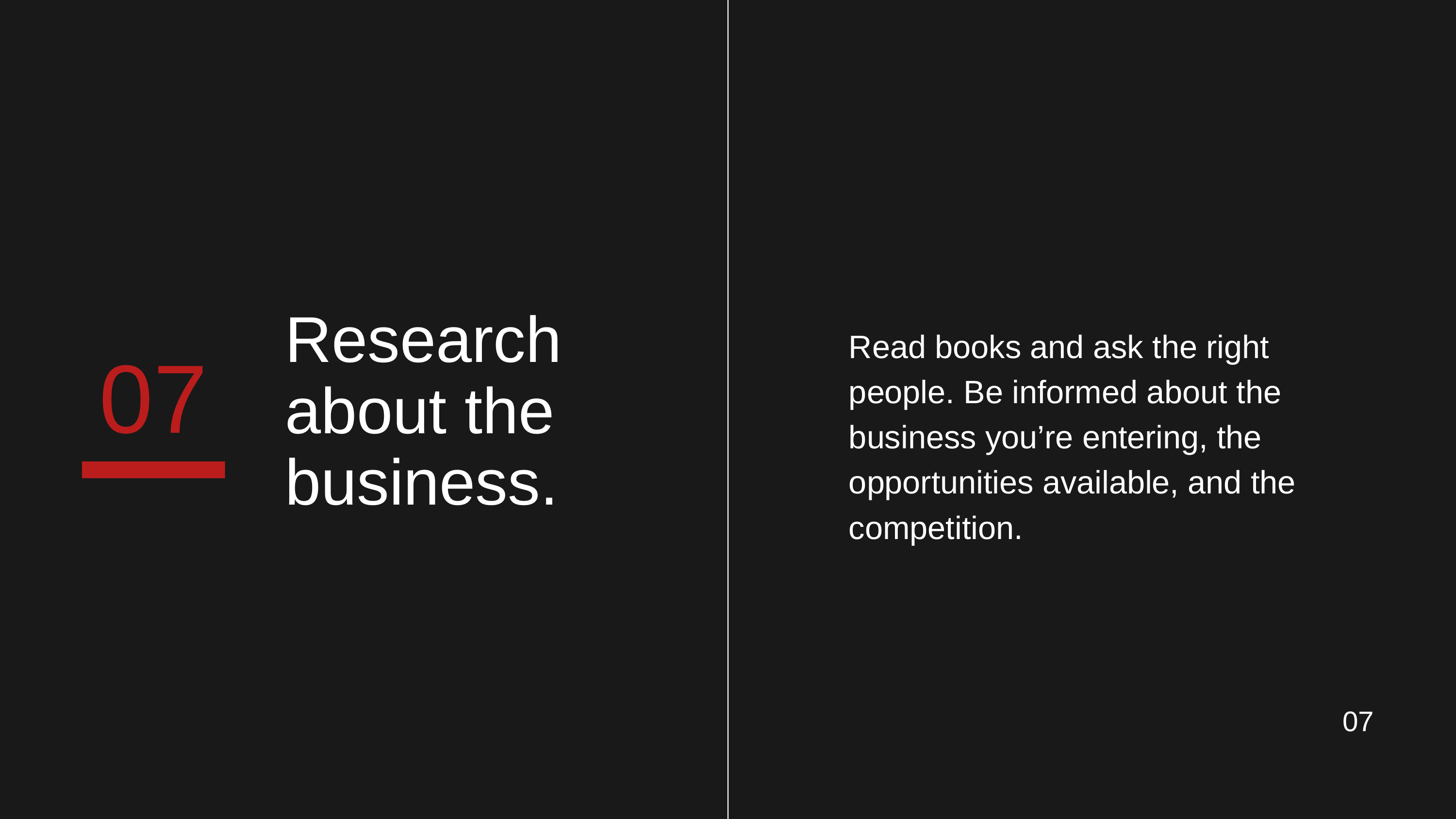

Research about the business.
Read books and ask the right people. Be informed about the business you’re entering, the opportunities available, and the competition.
07

07